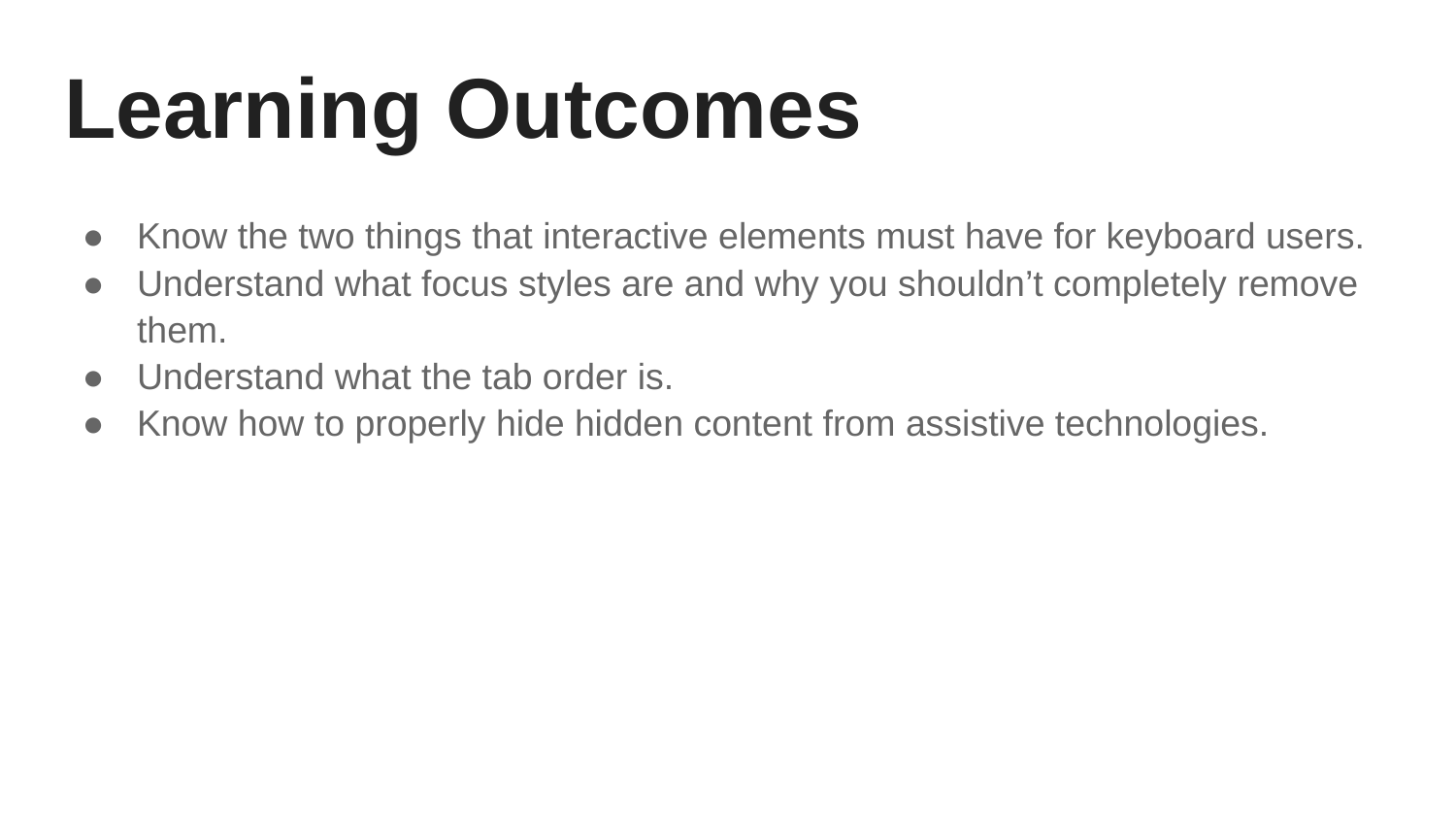

# Learning Outcomes
Know the two things that interactive elements must have for keyboard users.
Understand what focus styles are and why you shouldn’t completely remove them.
Understand what the tab order is.
Know how to properly hide hidden content from assistive technologies.